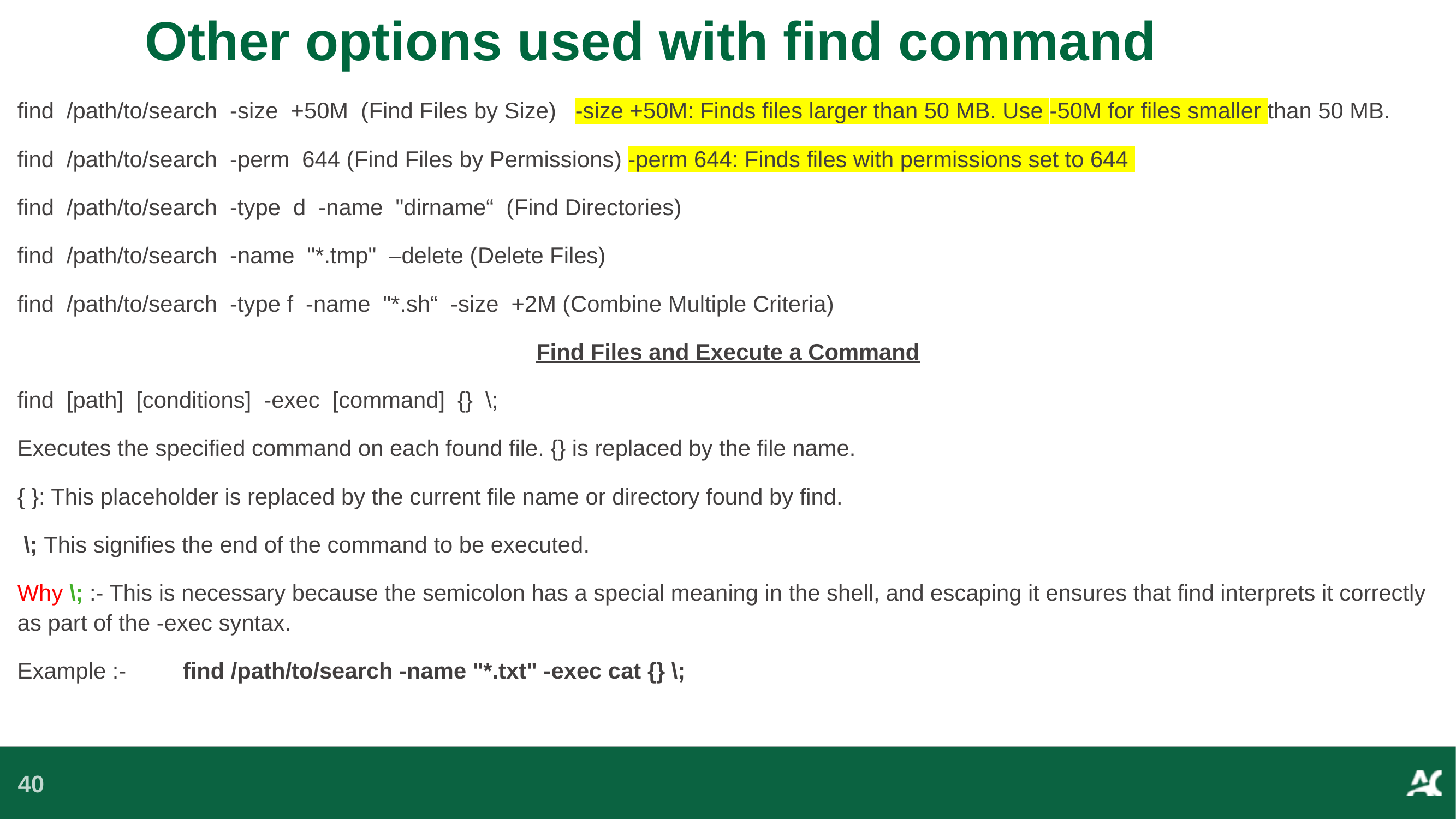

# Other options used with find command
find  /path/to/search  -size  +50M  (Find Files by Size)   -size +50M: Finds files larger than 50 MB. Use -50M for files smaller than 50 MB.
find  /path/to/search  -perm  644 (Find Files by Permissions) -perm 644: Finds files with permissions set to 644
find  /path/to/search  -type  d  -name  "dirname“  (Find Directories)
find  /path/to/search  -name  "*.tmp"  –delete (Delete Files)
find  /path/to/search  -type f  -name  "*.sh“  -size  +2M (Combine Multiple Criteria)
Find Files and Execute a Command
find  [path]  [conditions]  -exec  [command]  {}  \;
Executes the specified command on each found file. {} is replaced by the file name.
{ }: This placeholder is replaced by the current file name or directory found by find.
 \; This signifies the end of the command to be executed.
Why \; :- This is necessary because the semicolon has a special meaning in the shell, and escaping it ensures that find interprets it correctly as part of the -exec syntax.
Example :-         find /path/to/search -name "*.txt" -exec cat {} \;

40